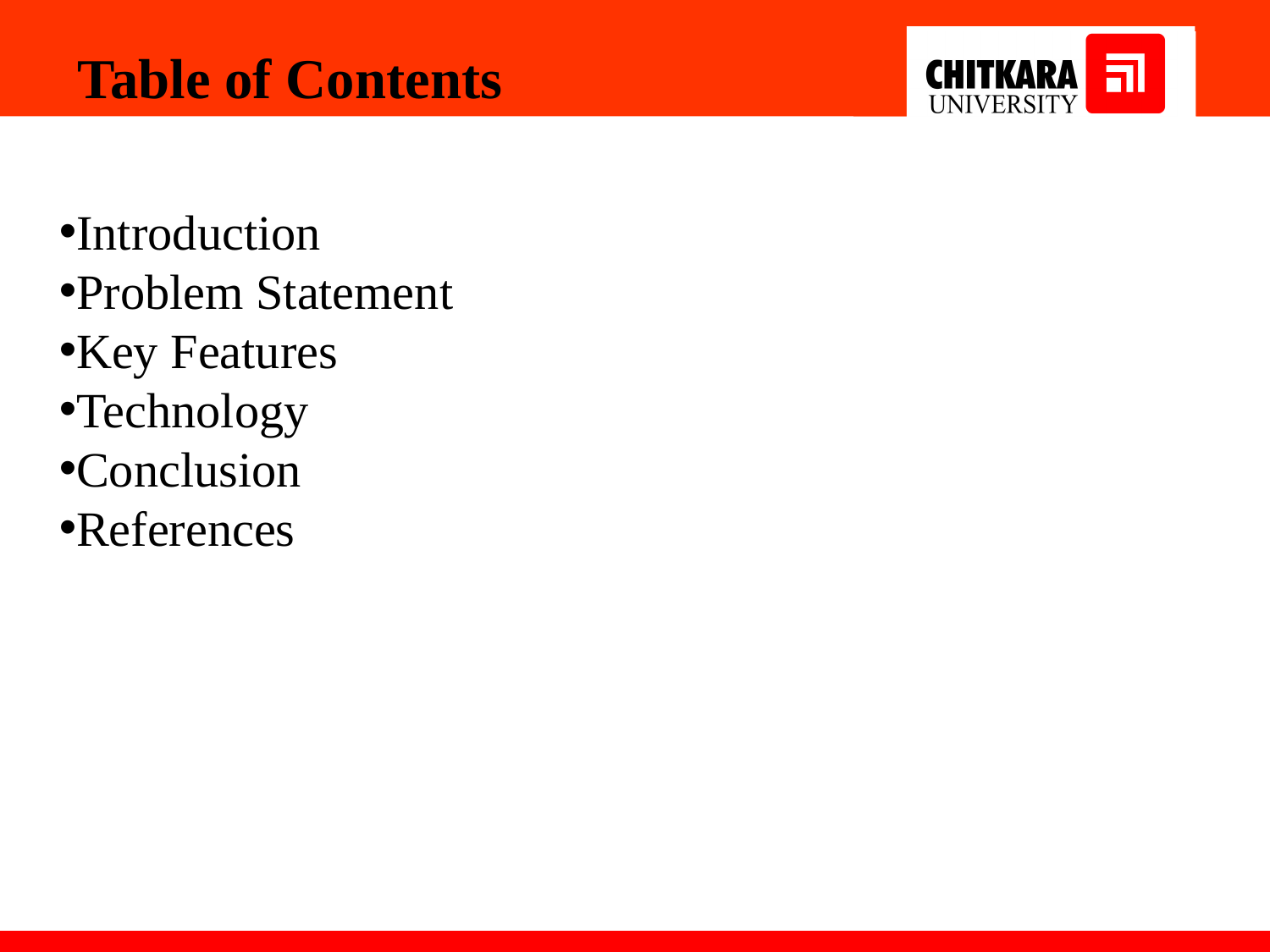

Table of Contents
Introduction
Problem Statement
Key Features
Technology
Conclusion
References